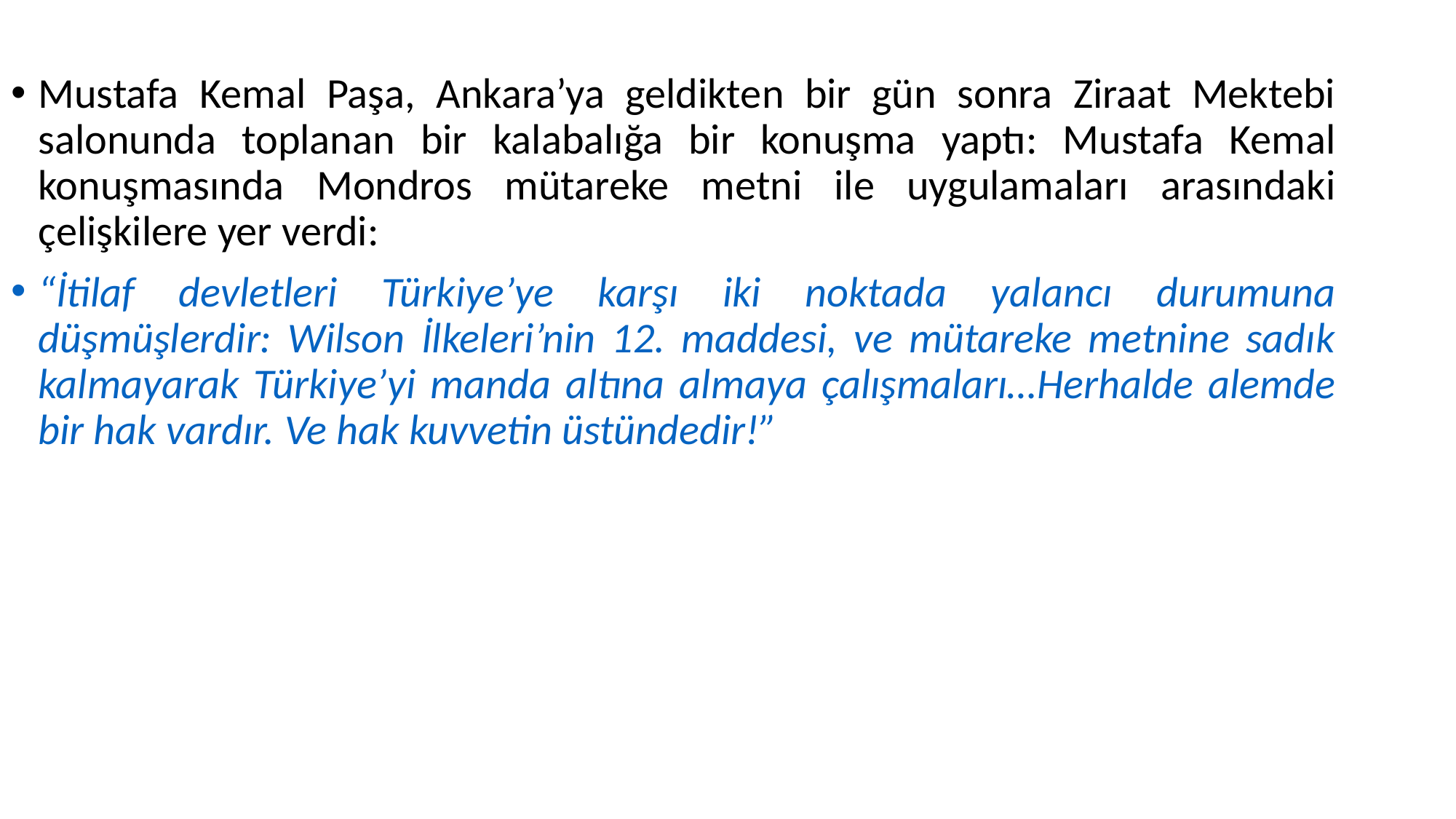

Mustafa Kemal Paşa, Ankara’ya geldikten bir gün sonra Ziraat Mektebi salonunda toplanan bir kalabalığa bir konuşma yaptı: Mustafa Kemal konuşmasında Mondros mütareke metni ile uygulamaları arasındaki çelişkilere yer verdi:
“İtilaf devletleri Türkiye’ye karşı iki noktada yalancı durumuna düşmüşlerdir: Wilson İlkeleri’nin 12. maddesi, ve mütareke metnine sadık kalmayarak Türkiye’yi manda altına almaya çalışmaları…Herhalde alemde bir hak vardır. Ve hak kuvvetin üstündedir!”